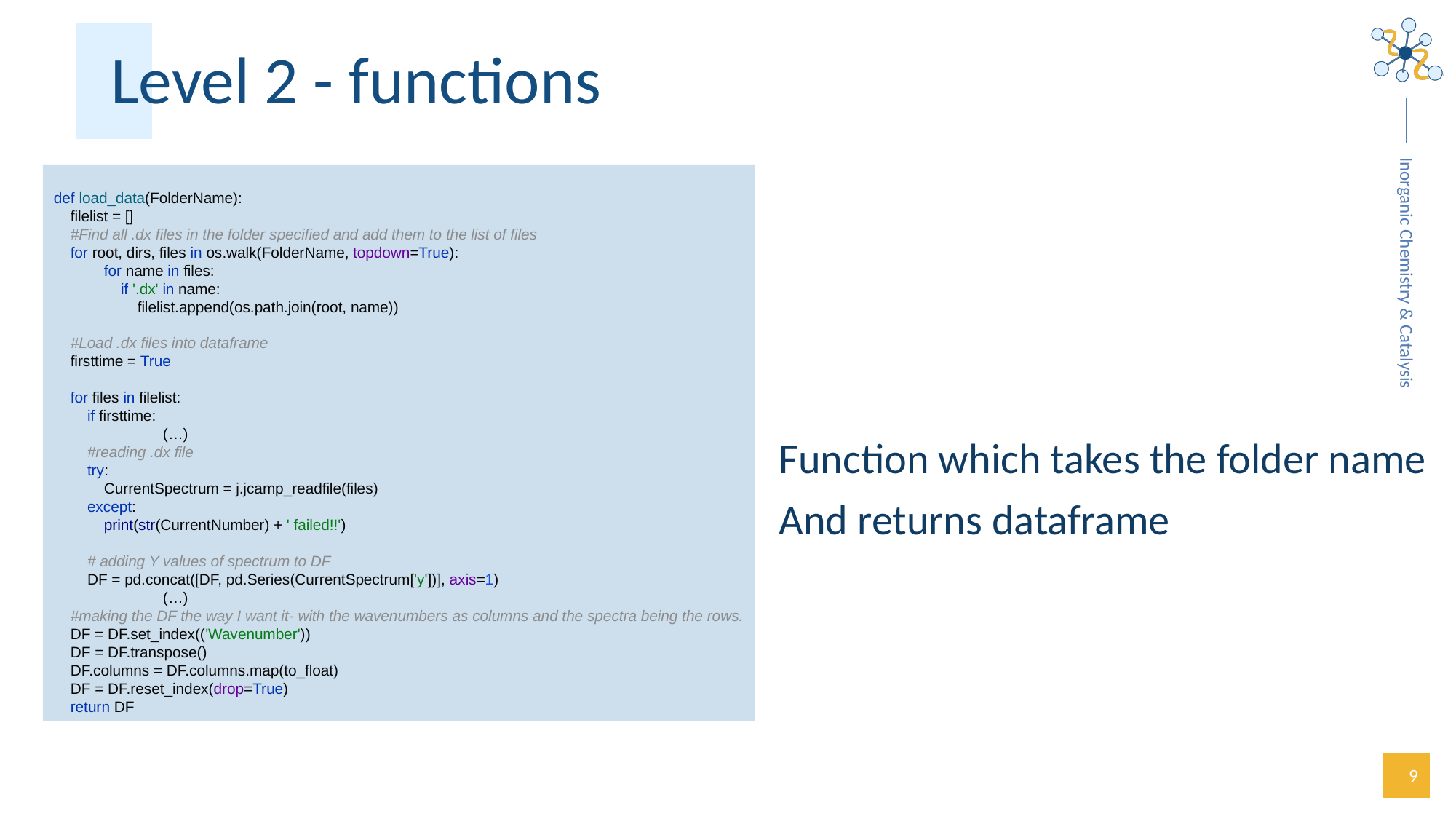

# Level 2 - functions
def load_data(FolderName):
    filelist = []
    #Find all .dx files in the folder specified and add them to the list of files
    for root, dirs, files in os.walk(FolderName, topdown=True):
            for name in files:
                if '.dx' in name:
                    filelist.append(os.path.join(root, name))
    #Load .dx files into dataframe
    firsttime = True
    for files in filelist:
        if firsttime:
	(…)
        #reading .dx file
        try:
            CurrentSpectrum = j.jcamp_readfile(files)
        except:
            print(str(CurrentNumber) + ' failed!!')
        # adding Y values of spectrum to DF
        DF = pd.concat([DF, pd.Series(CurrentSpectrum['y'])], axis=1)
	(…)
    #making the DF the way I want it- with the wavenumbers as columns and the spectra being the rows.
    DF = DF.set_index(('Wavenumber'))
    DF = DF.transpose()
    DF.columns = DF.columns.map(to_float)
    DF = DF.reset_index(drop=True)
    return DF
Function which takes the folder name
And returns dataframe
9